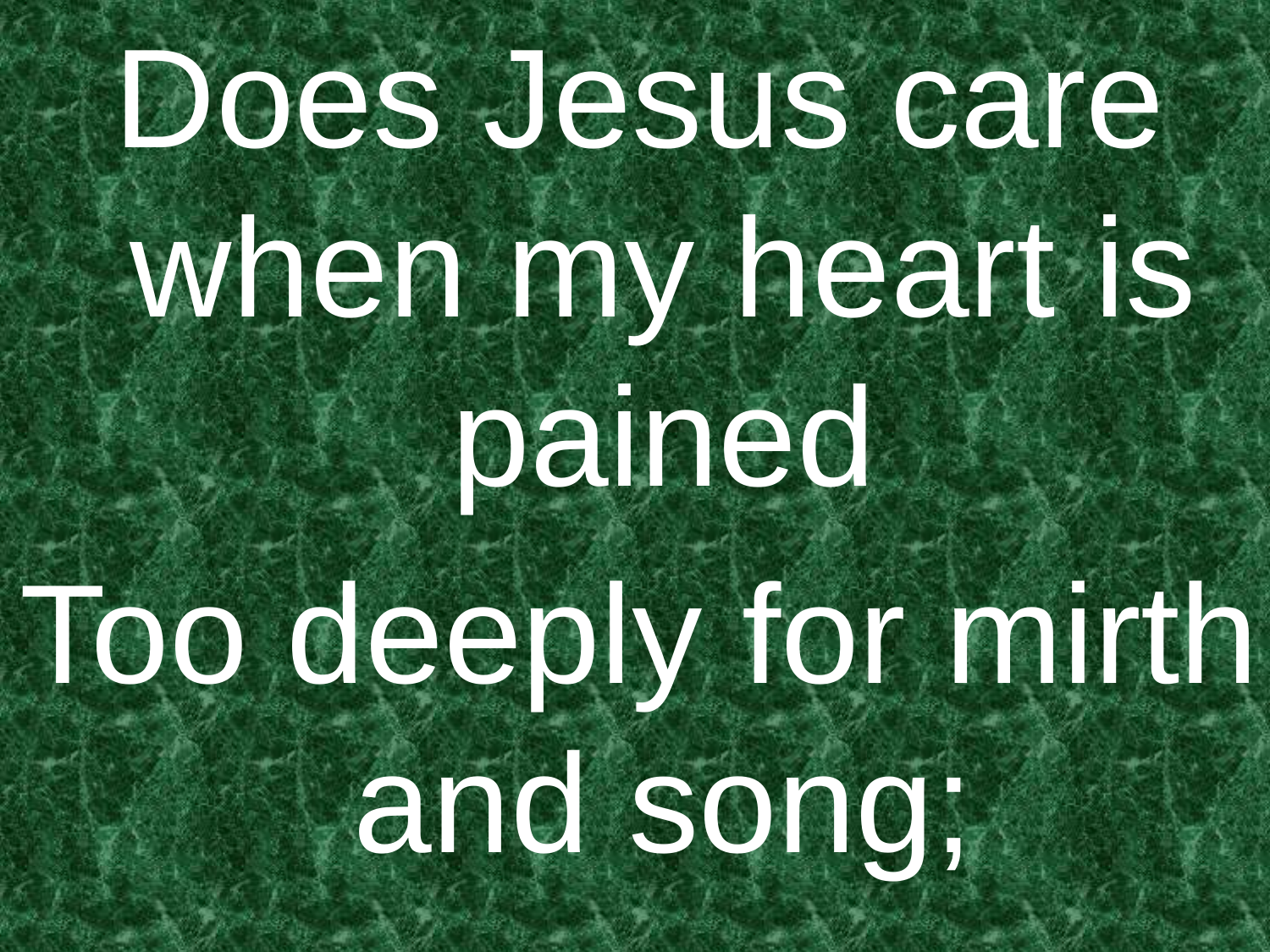

Does Jesus care when my heart is pained
Too deeply for mirth and song;